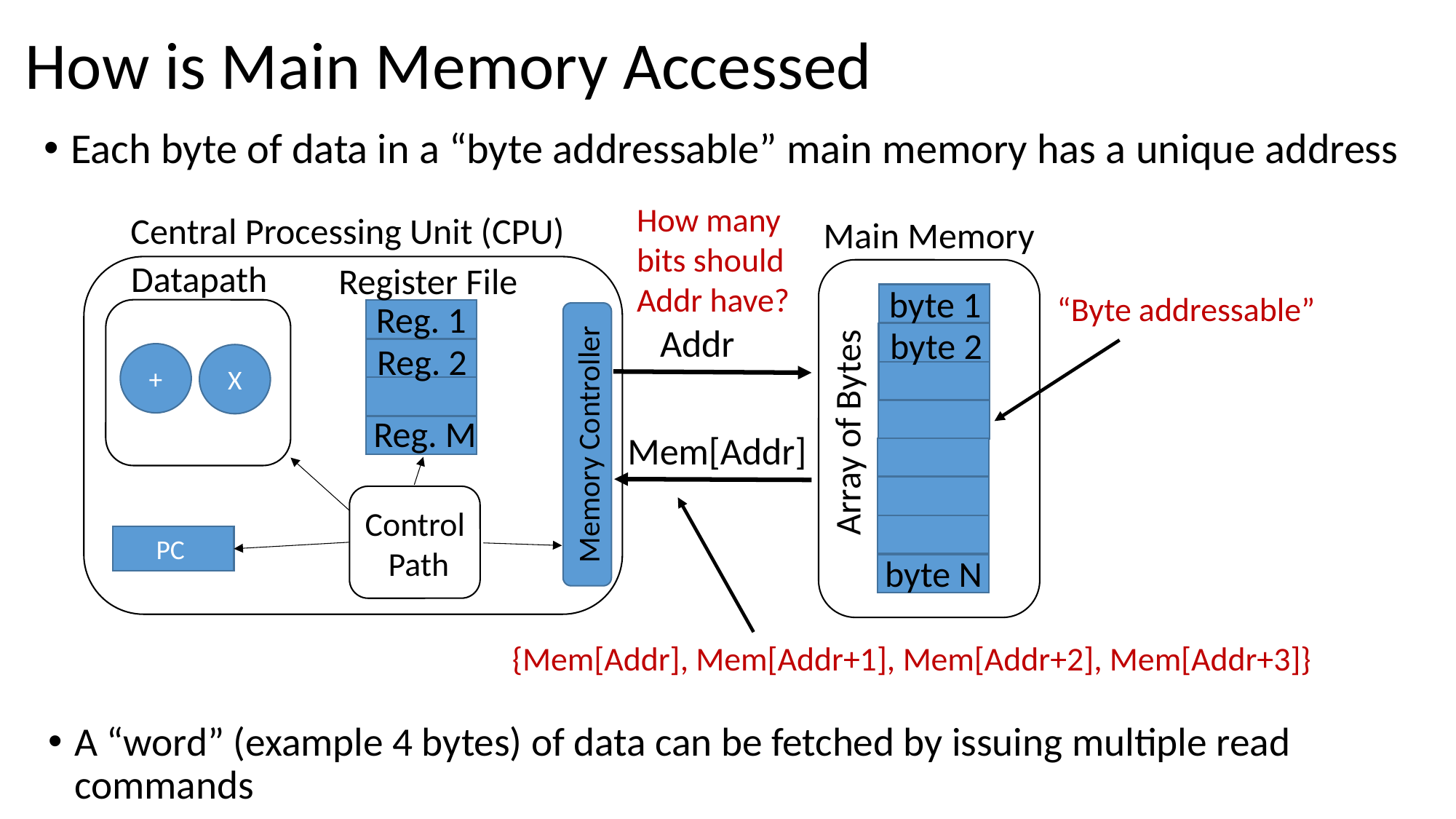

# How is Main Memory Accessed
Each byte of data in a “byte addressable” main memory has a unique address

How many bits should Addr have?

Central Processing Unit (CPU)
Main Memory
Datapath
Register File

byte 1
“Byte addressable”

Reg. 1

Addr
byte 2

Reg. 2

+
X

Array of Bytes
Reg. M

Memory Controller
Mem[Addr]

Control
Path

PC
byte N

{Mem[Addr], Mem[Addr+1], Mem[Addr+2], Mem[Addr+3]}

A “word” (example 4 bytes) of data can be fetched by issuing multiple read commands